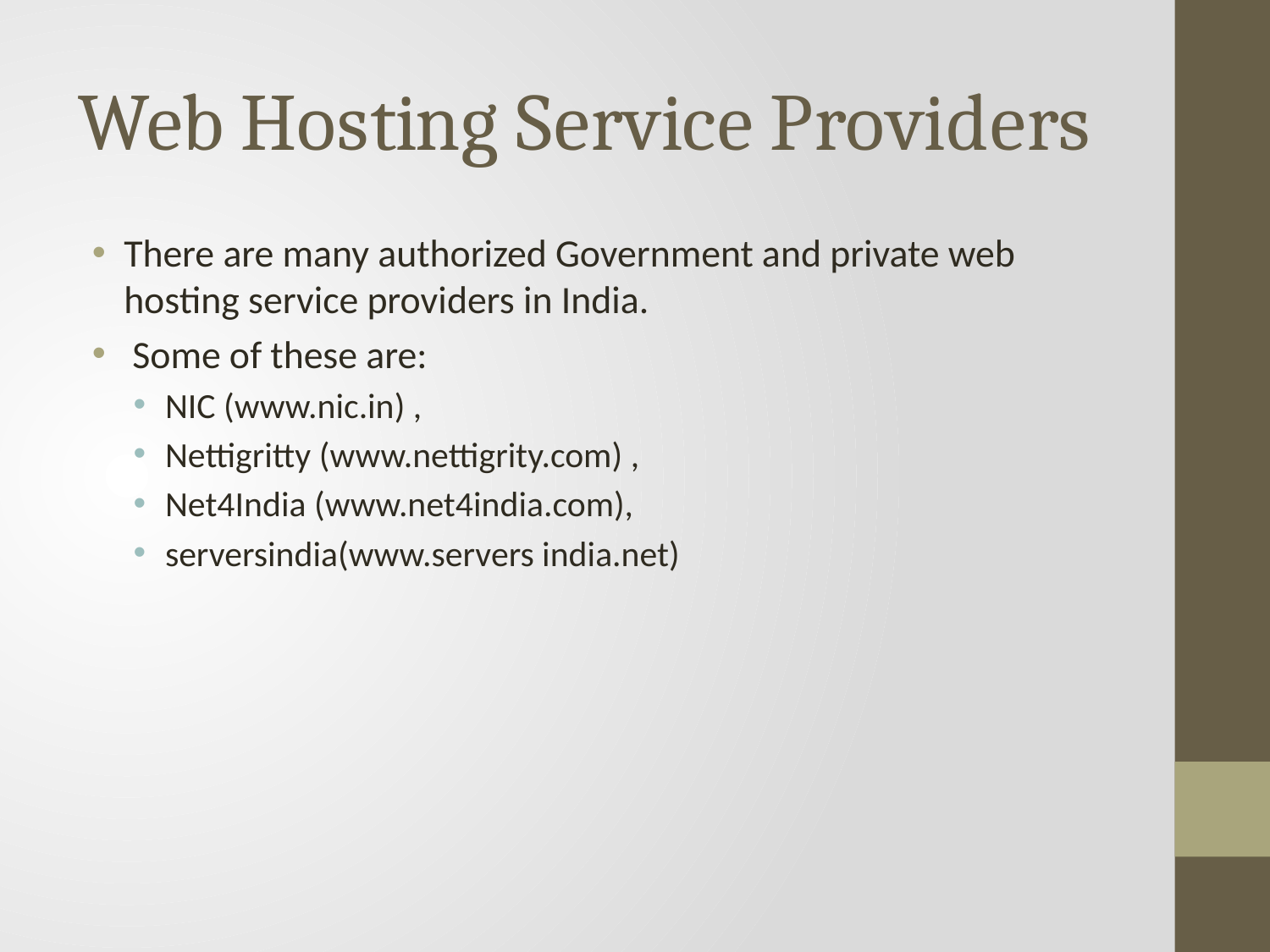

# Web Hosting Service Providers
There are many authorized Government and private web hosting service providers in India.
 Some of these are:
NIC (www.nic.in) ,
Nettigritty (www.nettigrity.com) ,
Net4India (www.net4india.com),
serversindia(www.servers india.net)